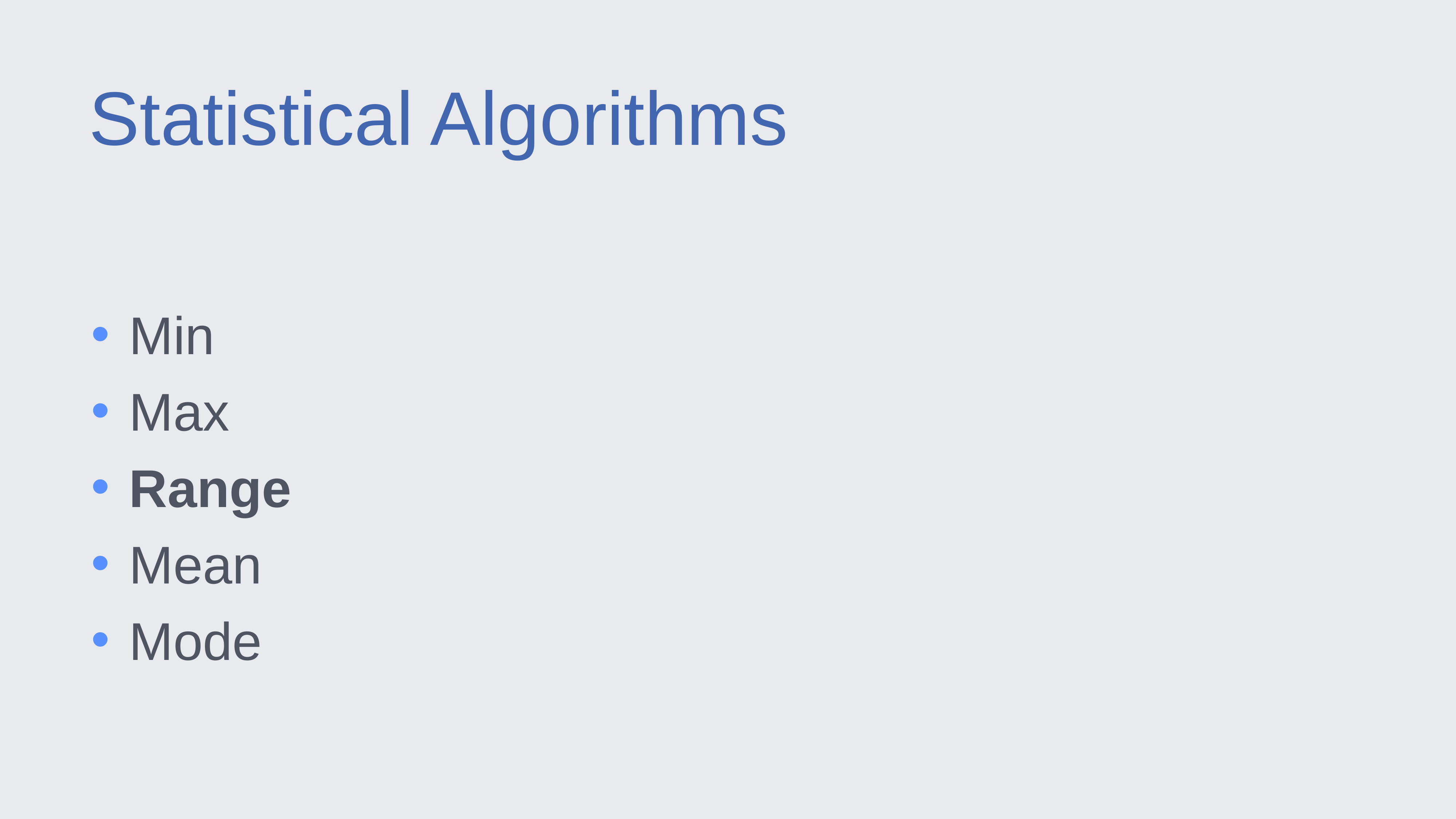

Statistical Algorithms

Min
Max
Range
Mean
Mode